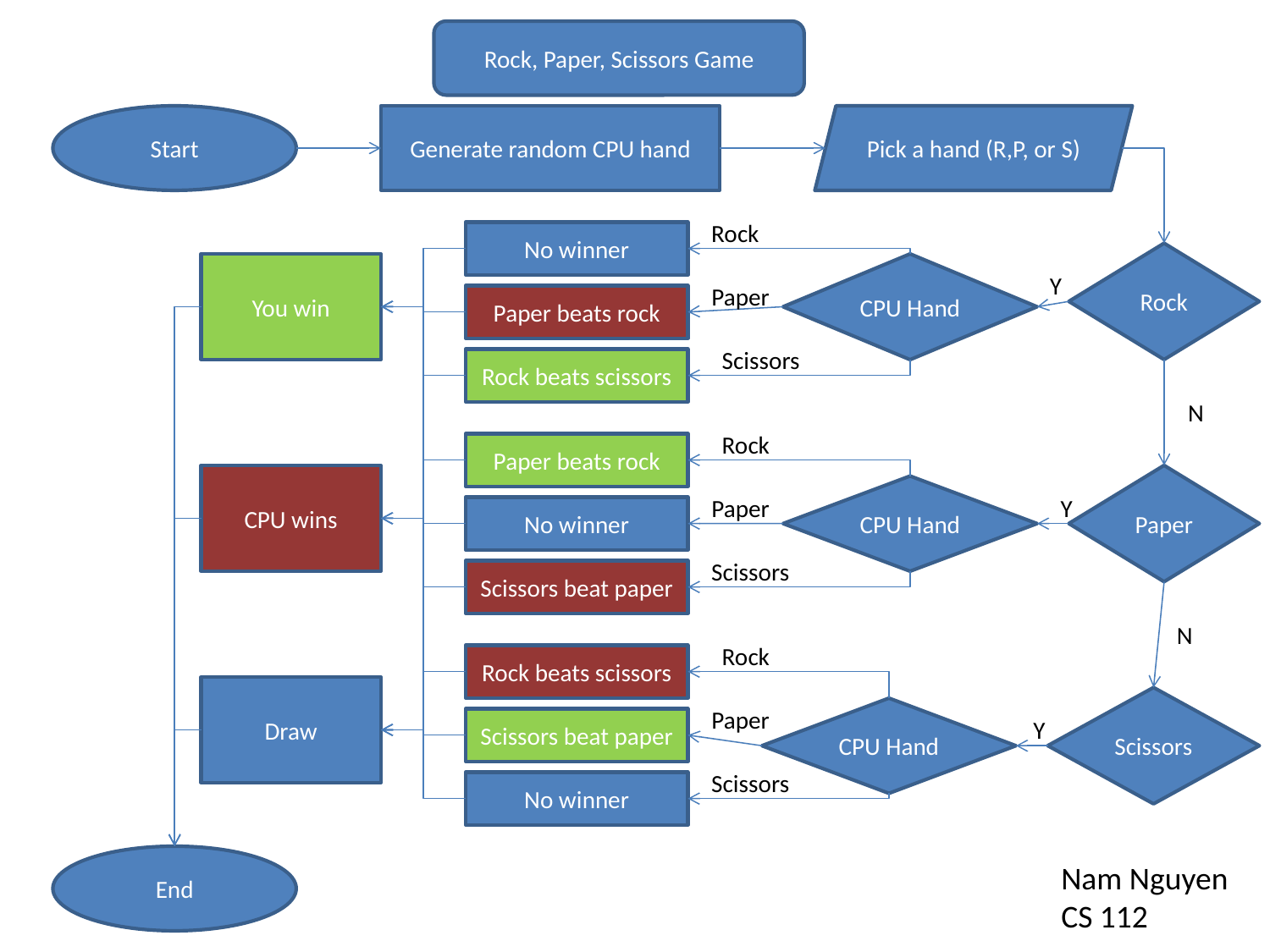

Rock, Paper, Scissors Game
Start
Generate random CPU hand
Pick a hand (R,P, or S)
Rock
No winner
Rock
You win
CPU Hand
Y
Paper
Paper beats rock
Scissors
Rock beats scissors
N
Rock
Paper beats rock
CPU wins
Paper
CPU Hand
Y
Paper
No winner
Scissors
Scissors beat paper
N
Rock
Rock beats scissors
Draw
Scissors
Paper
CPU Hand
Y
Scissors beat paper
Scissors
No winner
End
Nam Nguyen
CS 112